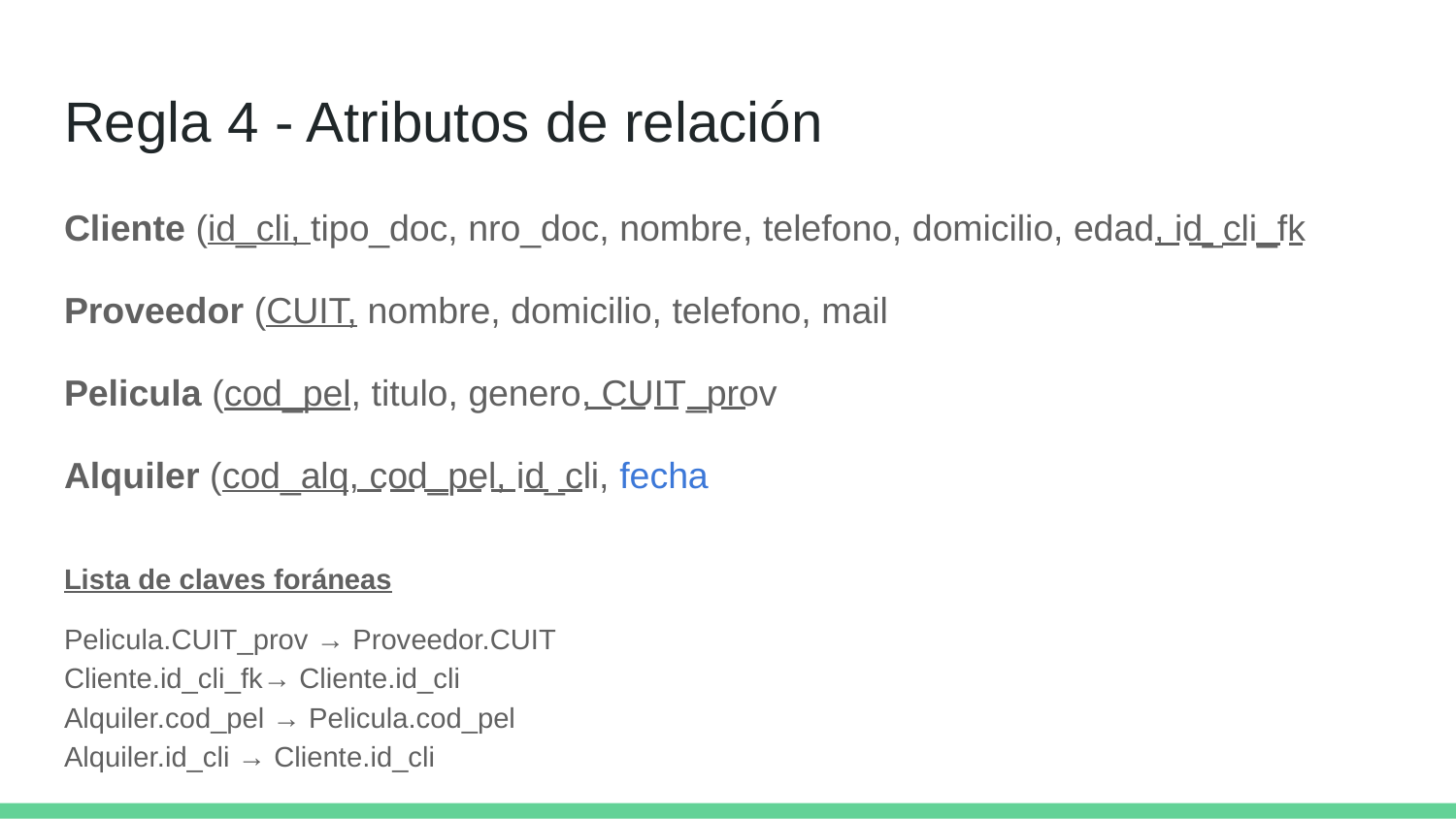

# Regla 4 - Atributos de relación

Cliente (id_cli, tipo_doc, nro_doc, nombre, telefono, domicilio, edad, id_cli_fk
Proveedor (CUIT, nombre, domicilio, telefono, mail
Pelicula (cod_pel, titulo, genero, CUIT_prov
Alquiler (cod_alq, cod_pel, id_cli, fecha
Lista de claves foráneas
Pelicula.CUIT_prov → Proveedor.CUIT
Cliente.id_cli_fk→ Cliente.id_cli
Alquiler.cod_pel → Pelicula.cod_pel
Alquiler.id_cli → Cliente.id_cli